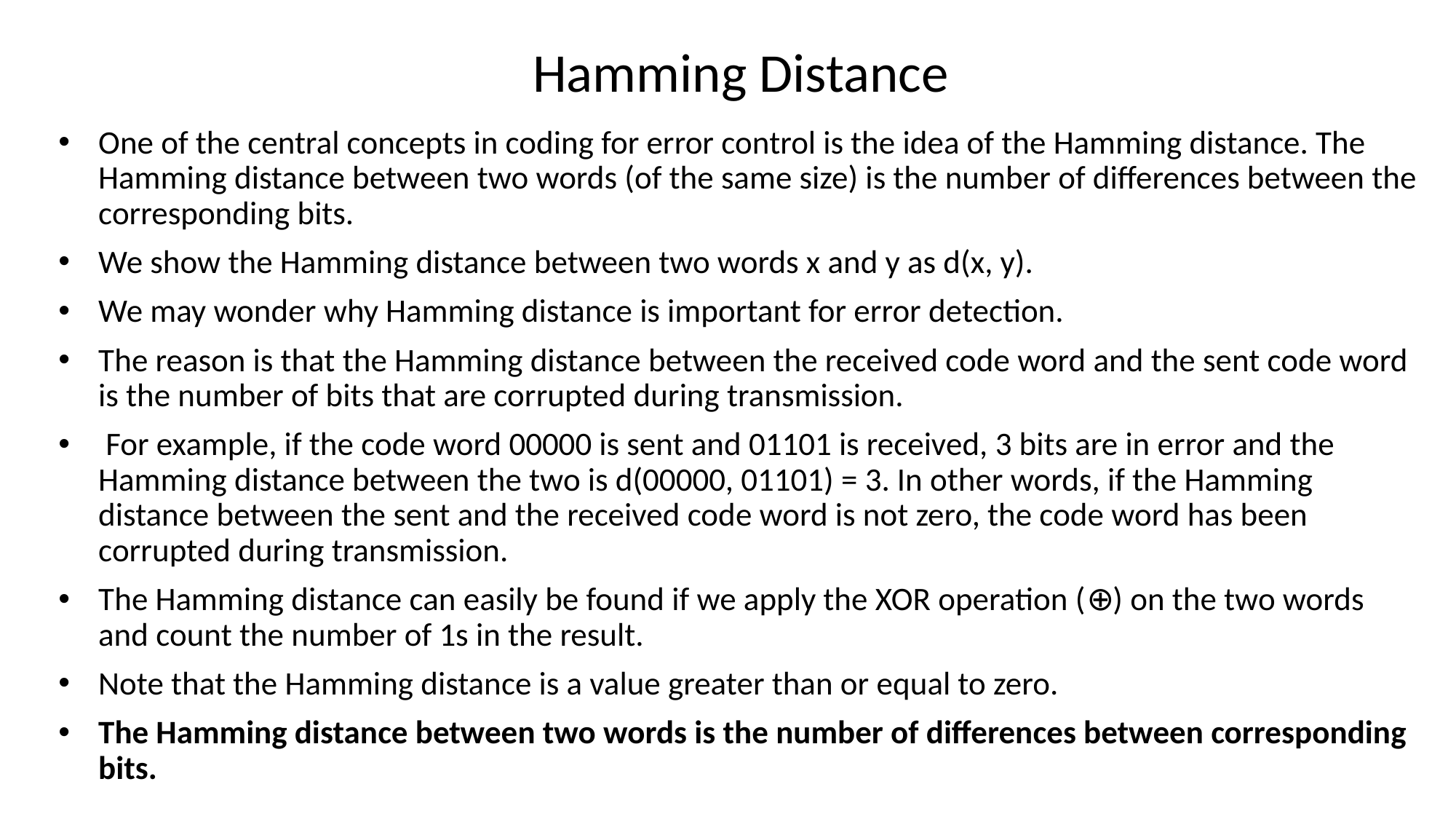

# Hamming Distance
One of the central concepts in coding for error control is the idea of the Hamming distance. The Hamming distance between two words (of the same size) is the number of differences between the corresponding bits.
We show the Hamming distance between two words x and y as d(x, y).
We may wonder why Hamming distance is important for error detection.
The reason is that the Hamming distance between the received code word and the sent code word is the number of bits that are corrupted during transmission.
 For example, if the code word 00000 is sent and 01101 is received, 3 bits are in error and the Hamming distance between the two is d(00000, 01101) = 3. In other words, if the Hamming distance between the sent and the received code word is not zero, the code word has been corrupted during transmission.
The Hamming distance can easily be found if we apply the XOR operation (⊕) on the two words and count the number of 1s in the result.
Note that the Hamming distance is a value greater than or equal to zero.
The Hamming distance between two words is the number of differences between corresponding bits.